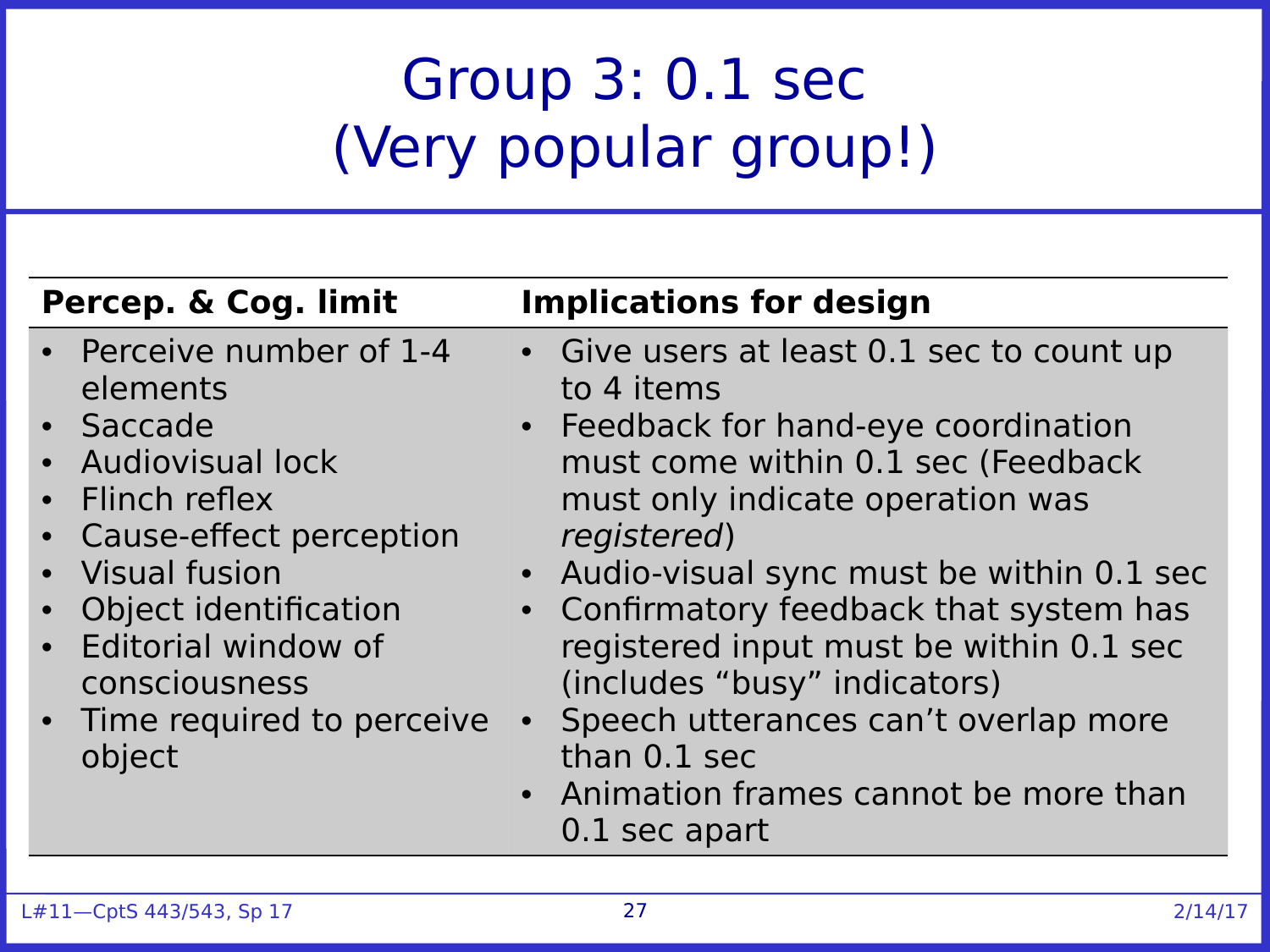

# Group 3: 0.1 sec (Very popular group!)
| Percep. & Cog. limit | Implications for design |
| --- | --- |
| Perceive number of 1-4 elements Saccade Audiovisual lock Flinch reflex Cause-effect perception Visual fusion Object identification Editorial window of consciousness Time required to perceive object | Give users at least 0.1 sec to count up to 4 items Feedback for hand-eye coordination must come within 0.1 sec (Feedback must only indicate operation was registered) Audio-visual sync must be within 0.1 sec Confirmatory feedback that system has registered input must be within 0.1 sec (includes “busy” indicators) Speech utterances can’t overlap more than 0.1 sec Animation frames cannot be more than 0.1 sec apart |
27